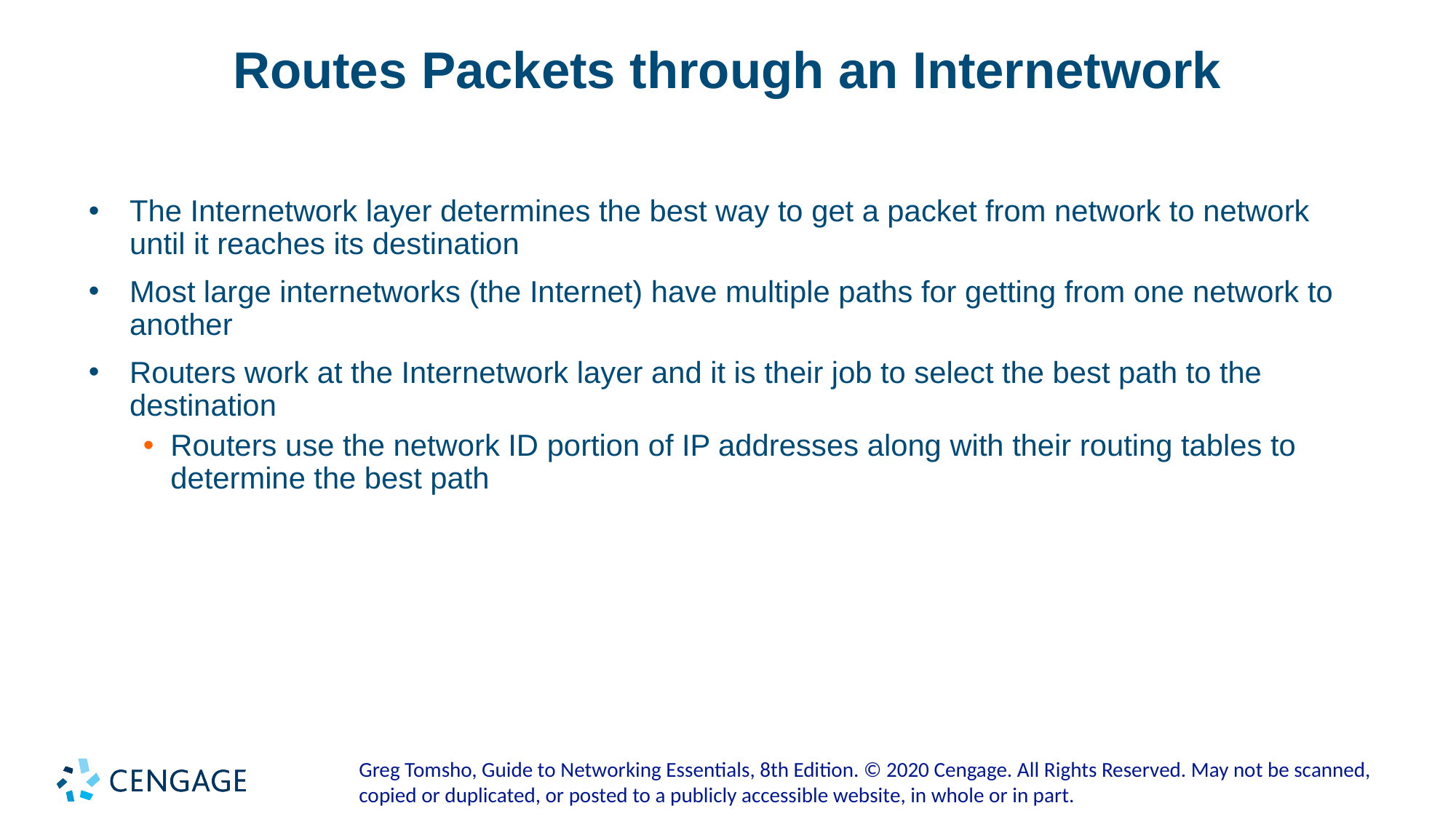

# Routes Packets through an Internetwork
The Internetwork layer determines the best way to get a packet from network to network until it reaches its destination
Most large internetworks (the Internet) have multiple paths for getting from one network to another
Routers work at the Internetwork layer and it is their job to select the best path to the destination
Routers use the network ID portion of IP addresses along with their routing tables to determine the best path